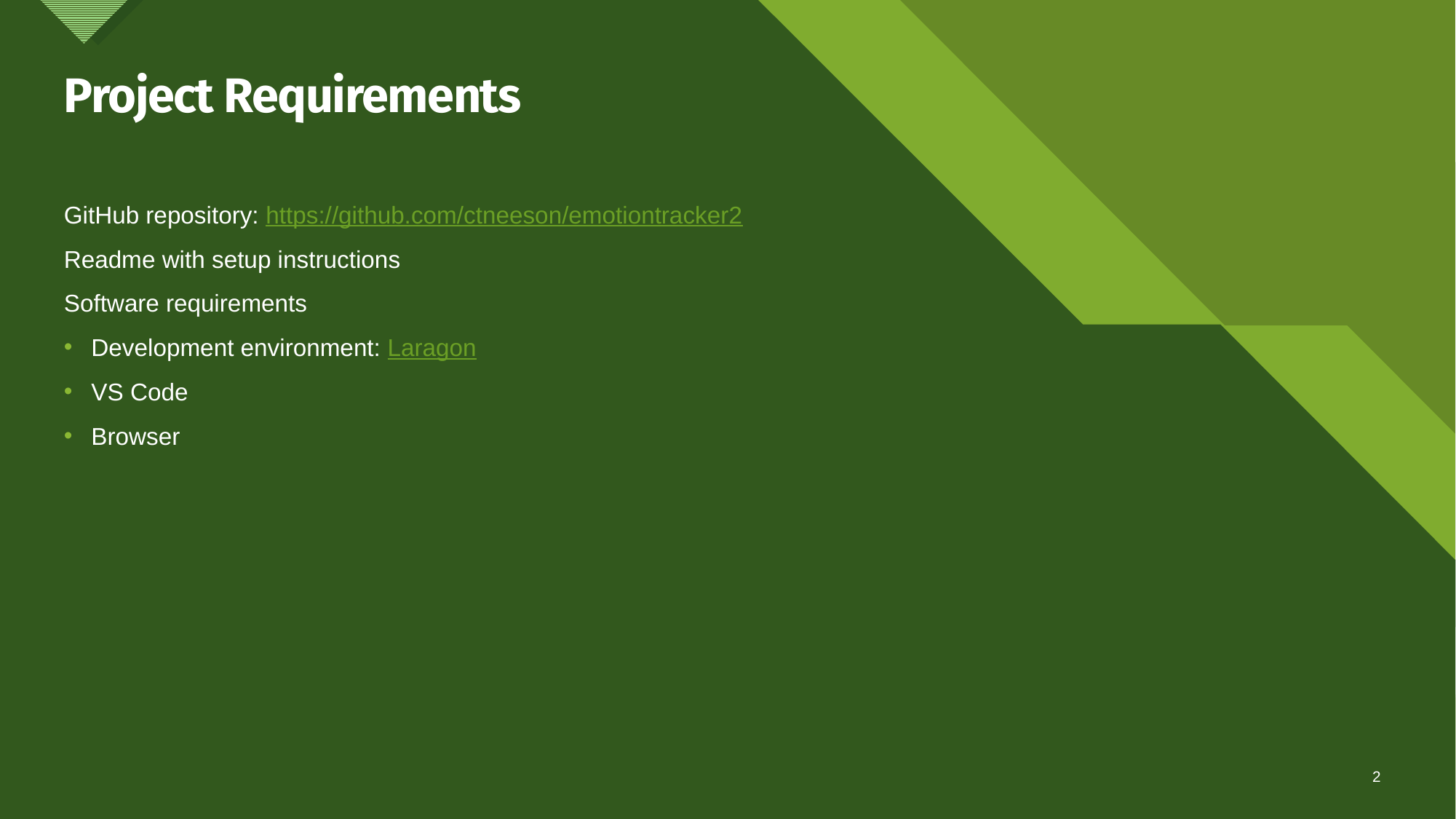

# Project Requirements
GitHub repository: https://github.com/ctneeson/emotiontracker2
Readme with setup instructions
Software requirements
Development environment: Laragon
VS Code
Browser

2